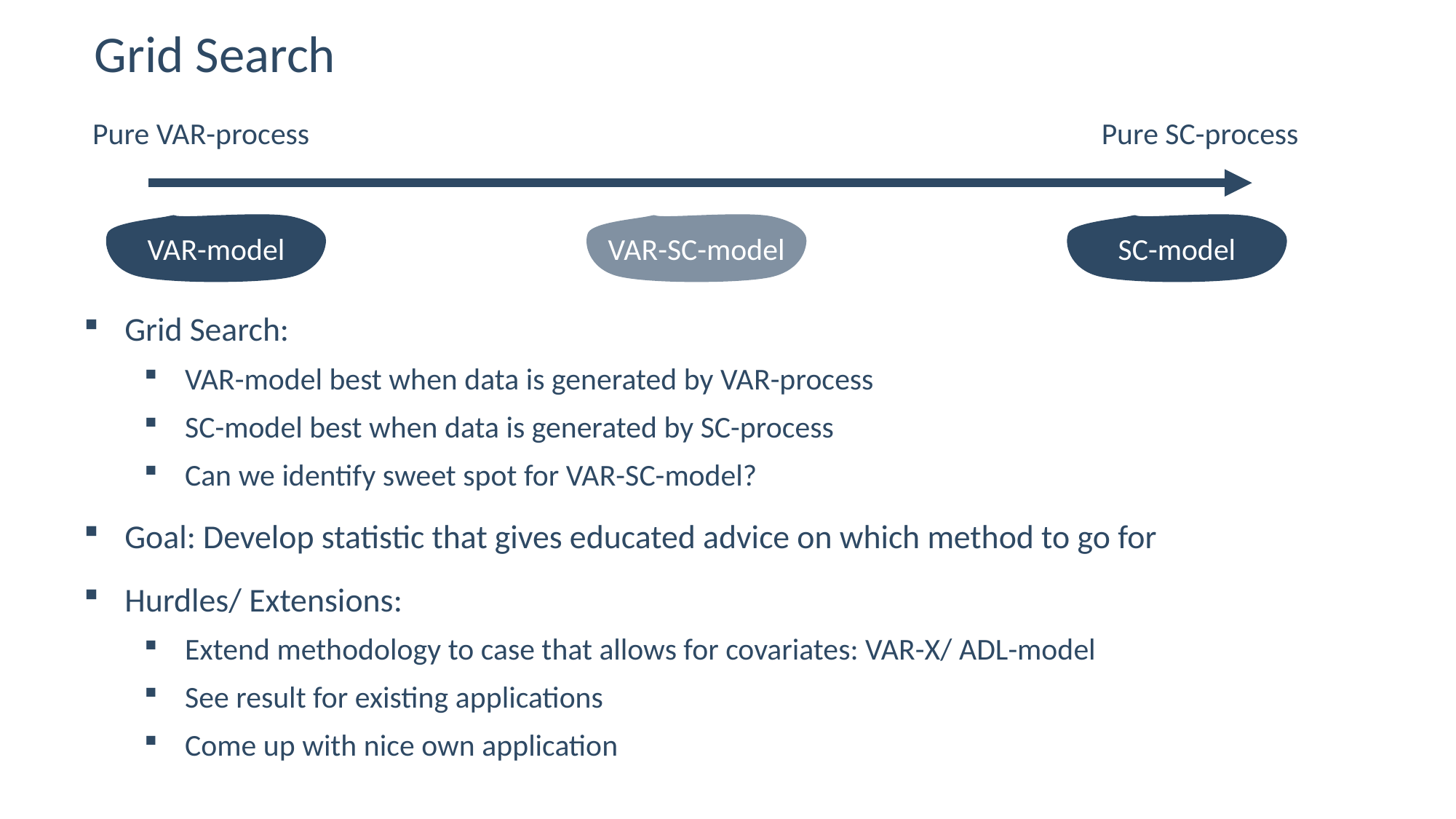

Grid Search

Pure SC-process
Pure VAR-process

VAR-model
VAR-SC-model
SC-model
VAR-model
Grid Search:
VAR-model best when data is generated by VAR-process
SC-model best when data is generated by SC-process
Can we identify sweet spot for VAR-SC-model?
Goal: Develop statistic that gives educated advice on which method to go for
Hurdles/ Extensions:
Extend methodology to case that allows for covariates: VAR-X/ ADL-model
See result for existing applications
Come up with nice own application